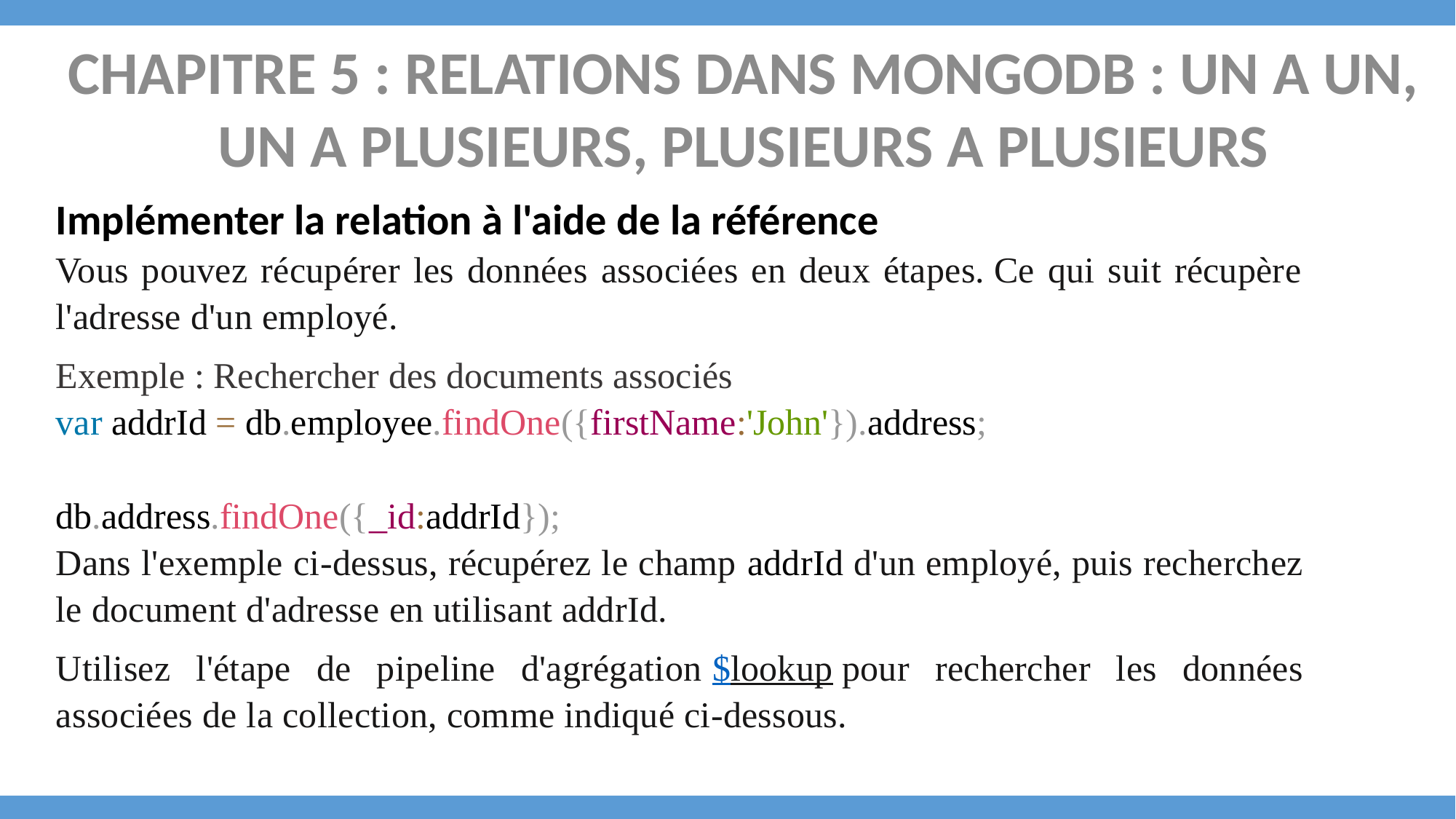

CHAPITRE 5 : RELATIONS DANS MONGODB : UN A UN, UN A PLUSIEURS, PLUSIEURS A PLUSIEURS
Implémenter la relation à l'aide de la référence
Vous pouvez récupérer les données associées en deux étapes. Ce qui suit récupère l'adresse d'un employé.
Exemple : Rechercher des documents associés
var addrId = db.employee.findOne({firstName:'John'}).address;

db.address.findOne({_id:addrId});
Dans l'exemple ci-dessus, récupérez le champ addrId d'un employé, puis recherchez le document d'adresse en utilisant addrId.
Utilisez l'étape de pipeline d'agrégation $lookup pour rechercher les données associées de la collection, comme indiqué ci-dessous.